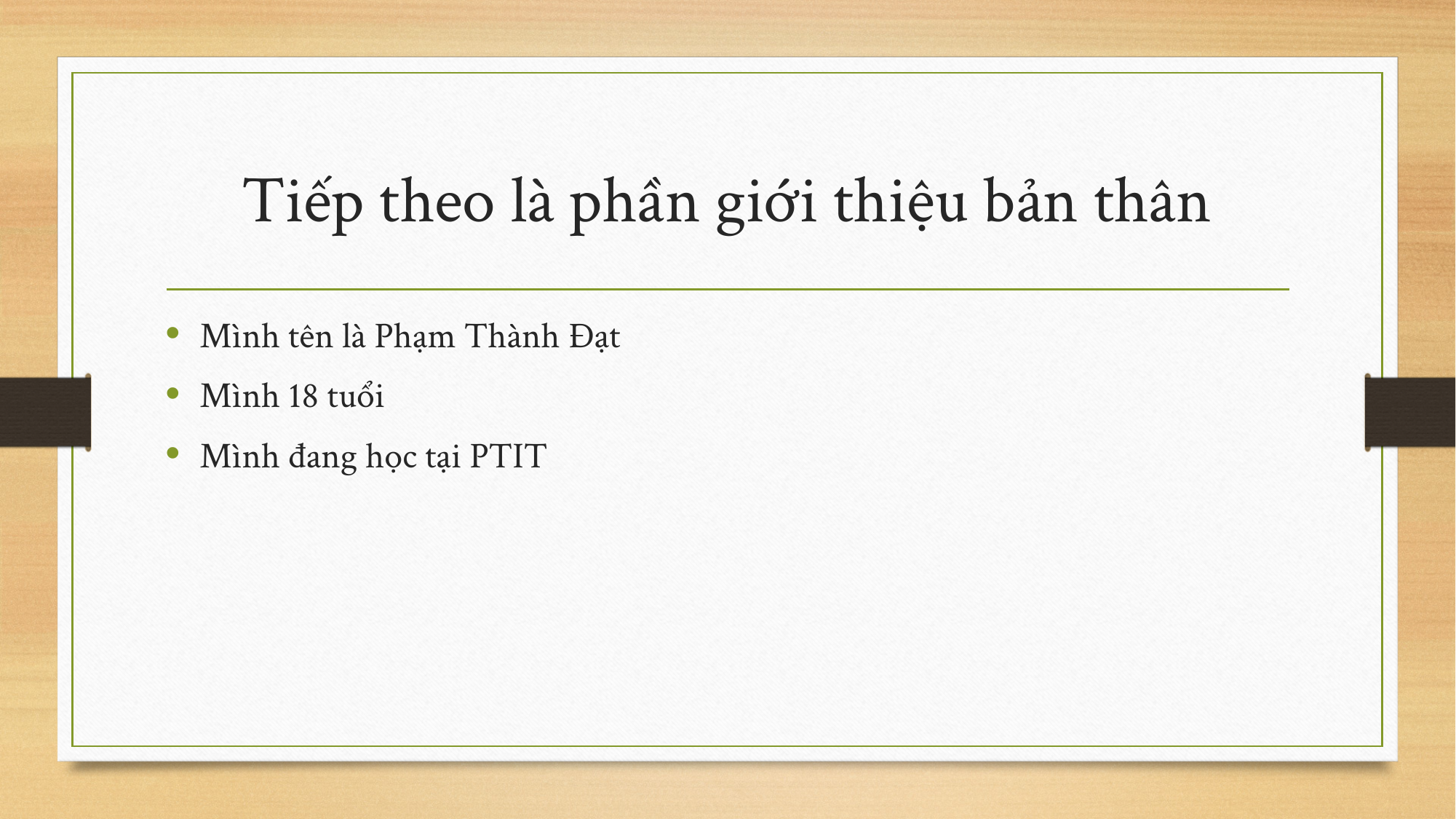

# Tiếp theo là phần giới thiệu bản thân
Mình tên là Phạm Thành Đạt
Mình 18 tuổi
Mình đang học tại PTIT